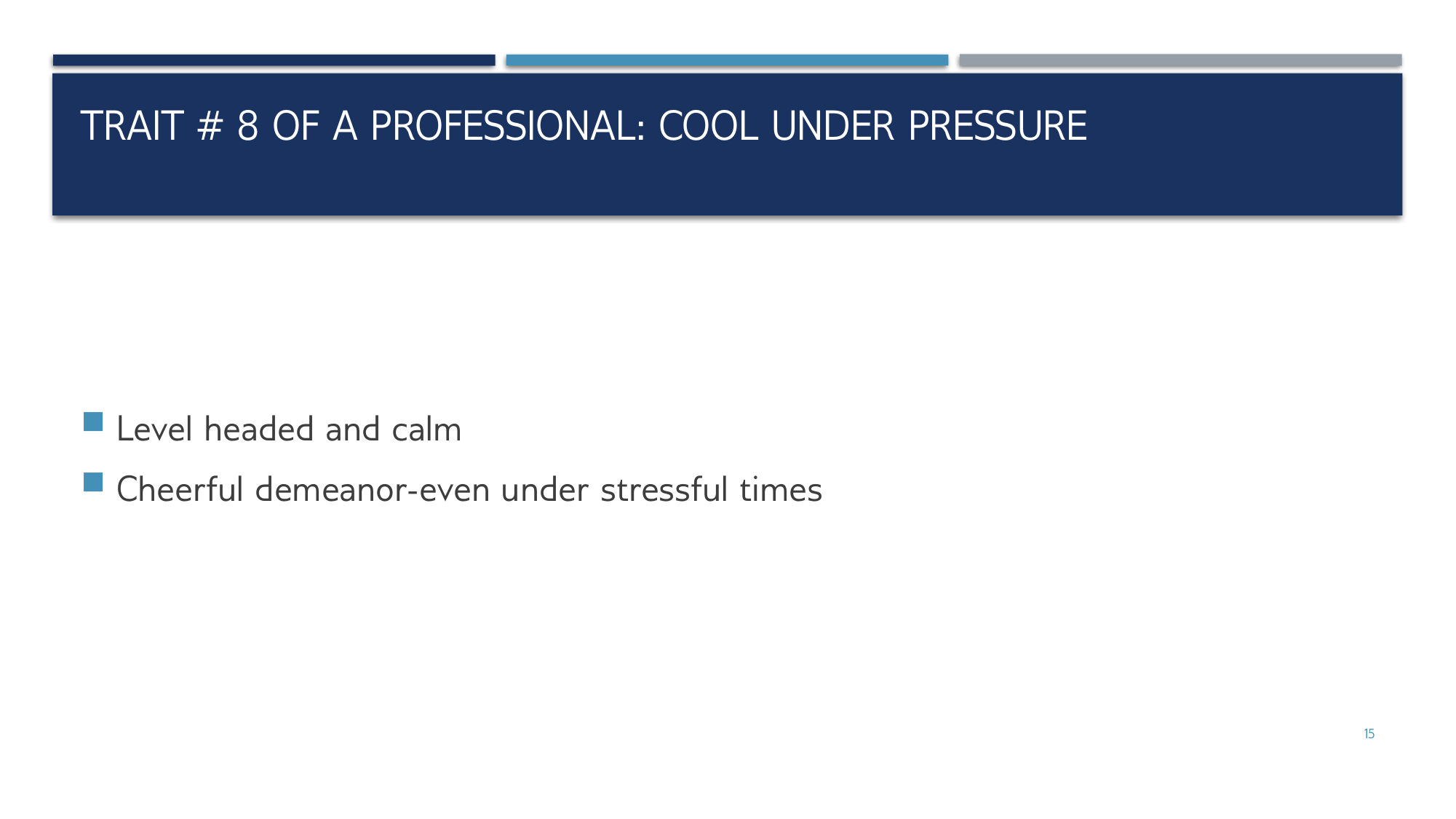

# Trait # 8 of a professional: Cool under Pressure
Level headed and calm
Cheerful demeanor-even under stressful times

15